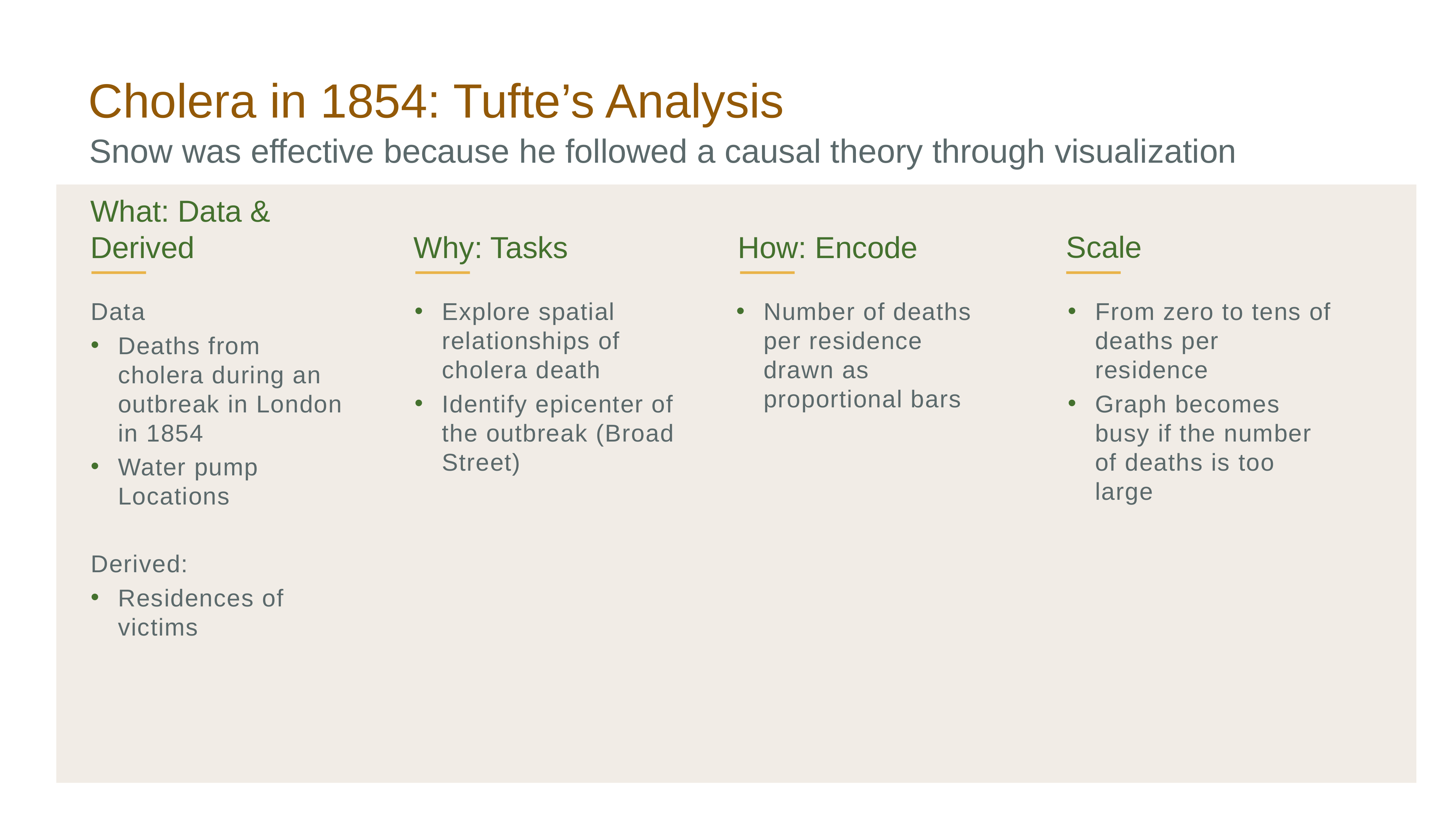

Cholera in 1854: Tufte’s Analysis

Snow was effective because he followed a causal theory through visualization

What: Data & Derived

Data
Deaths from cholera during an outbreak in London in 1854
Water pump Locations

Derived:
Residences of victims

How: Encode

Number of deaths per residence drawn as proportional bars
Scale

From zero to tens of deaths per residence
Graph becomes busy if the number of deaths is too large

Why: Tasks

Explore spatial relationships of cholera death
Identify epicenter of the outbreak (Broad Street)